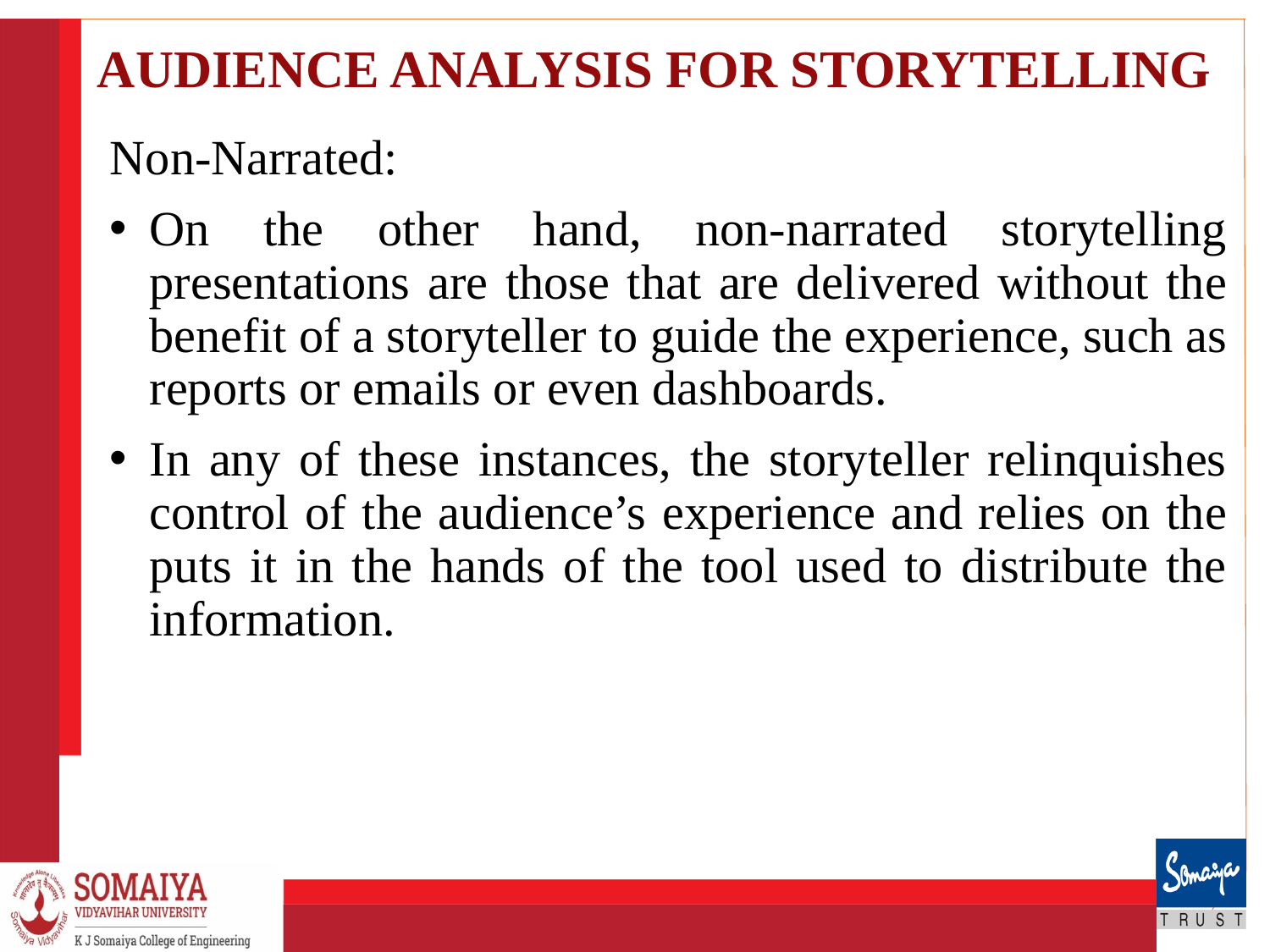

# AUDIENCE ANALYSIS FOR STORYTELLING
Non-Narrated:
On the other hand, non-narrated storytelling presentations are those that are delivered without the benefit of a storyteller to guide the experience, such as reports or emails or even dashboards.
In any of these instances, the storyteller relinquishes control of the audience’s experience and relies on the puts it in the hands of the tool used to distribute the information.